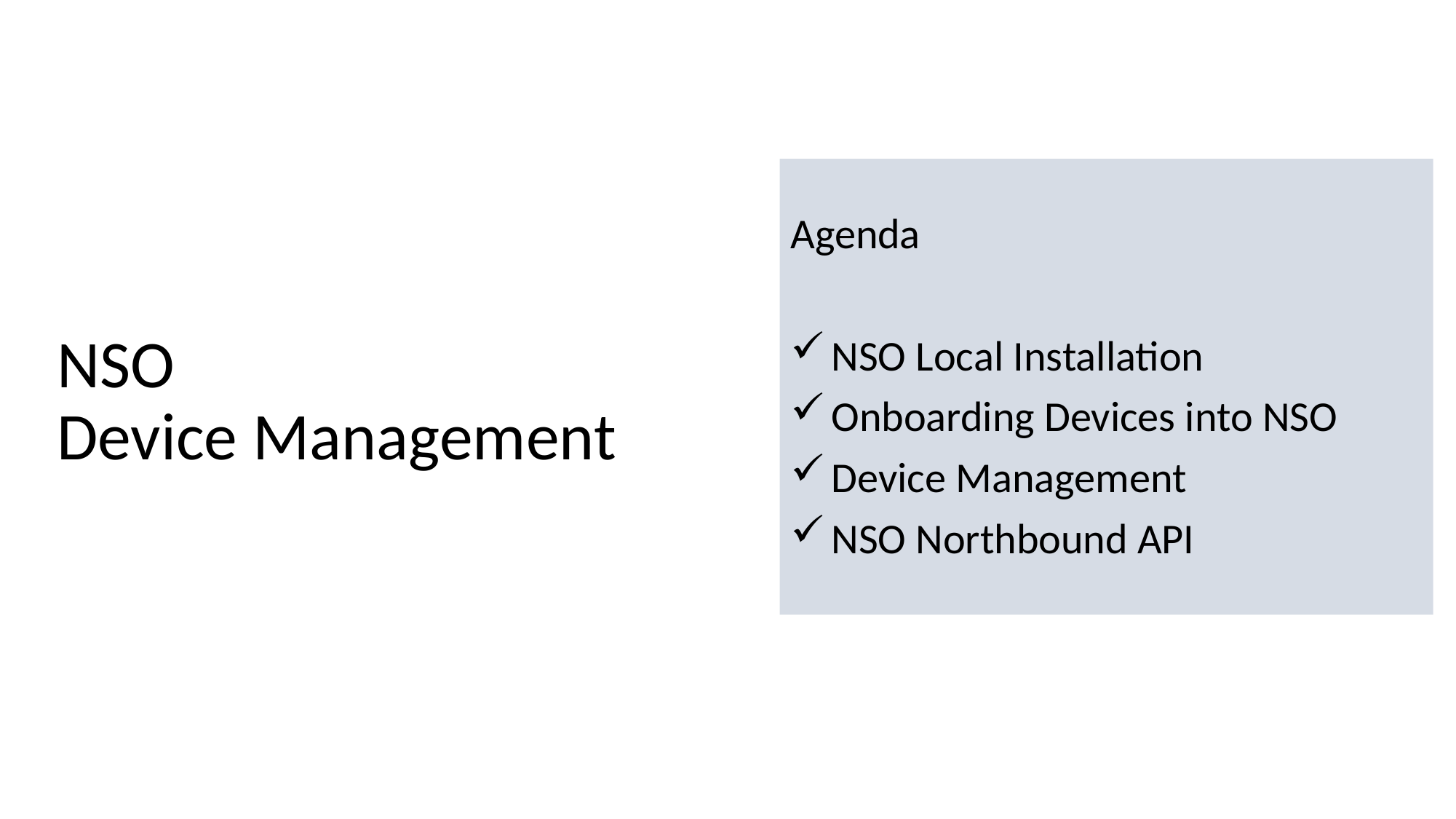

Agenda

NSO Local Installation
Onboarding Devices into NSO
Device Management
NSO Northbound API
NSO
Device Management